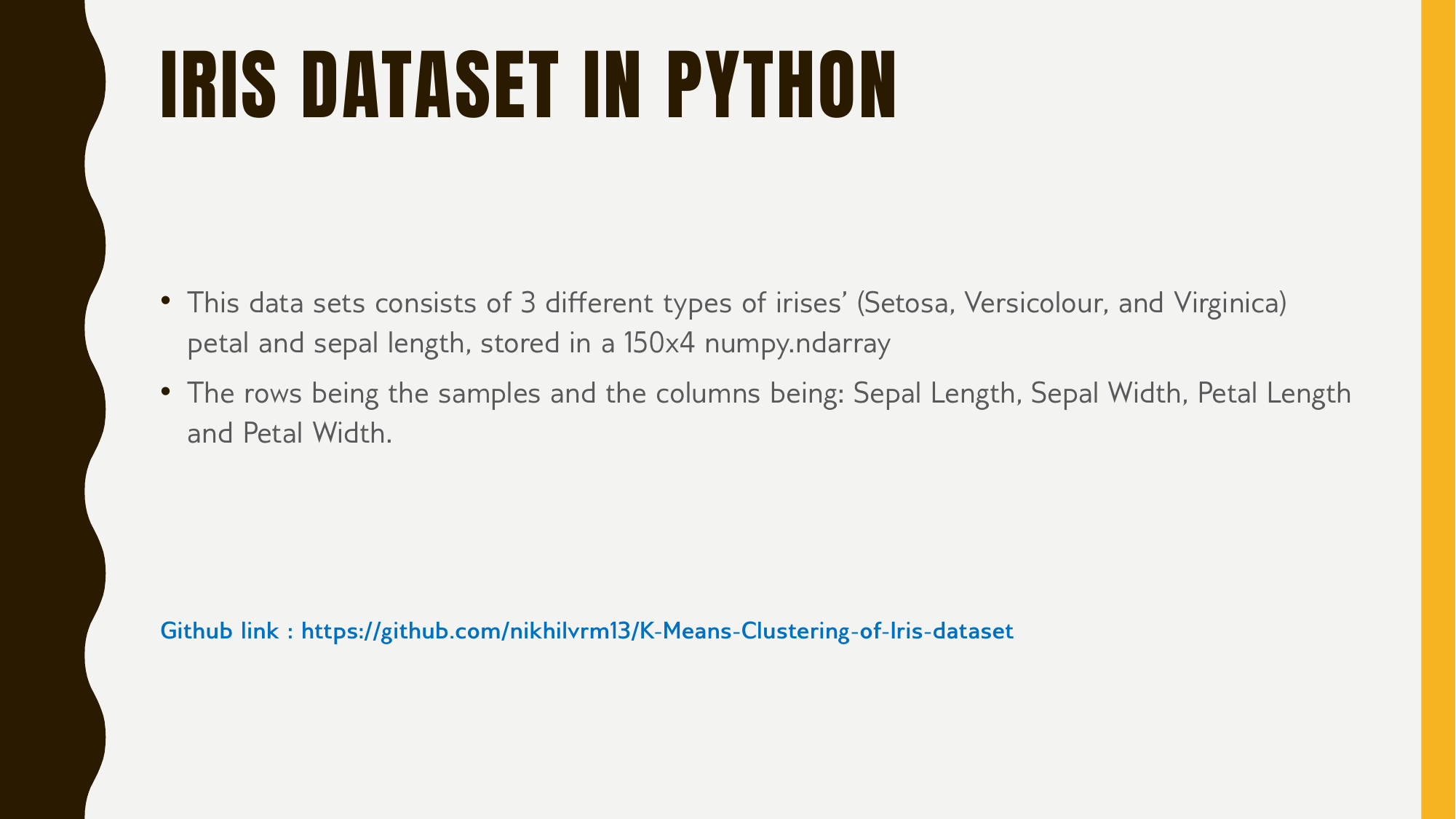

# Iris dataset in python
This data sets consists of 3 different types of irises’ (Setosa, Versicolour, and Virginica) petal and sepal length, stored in a 150x4 numpy.ndarray
The rows being the samples and the columns being: Sepal Length, Sepal Width, Petal Length and Petal Width.

Github link : https://github.com/nikhilvrm13/K-Means-Clustering-of-Iris-dataset